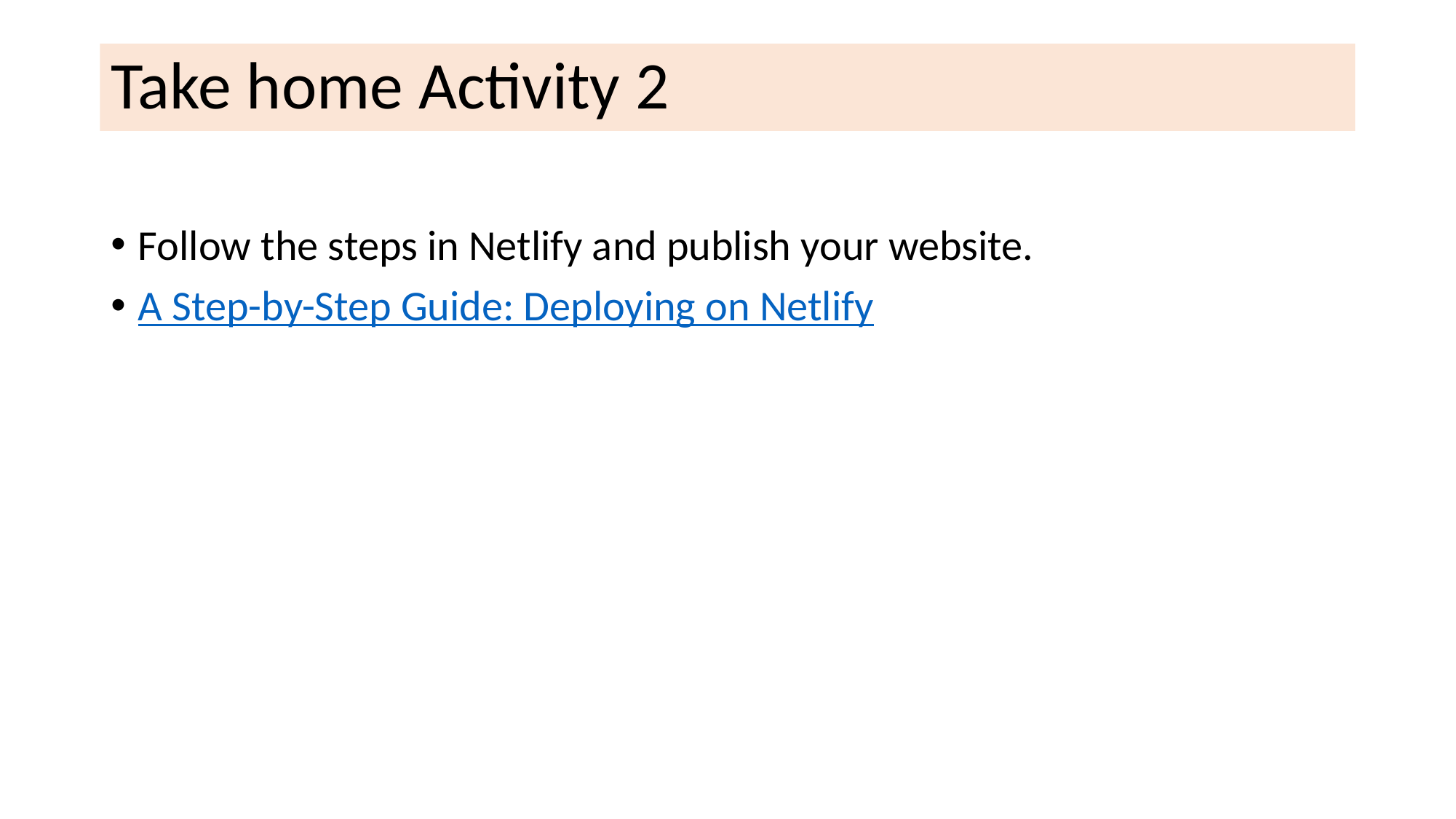

# Take home Activity 2
Follow the steps in Netlify and publish your website.
A Step-by-Step Guide: Deploying on Netlify